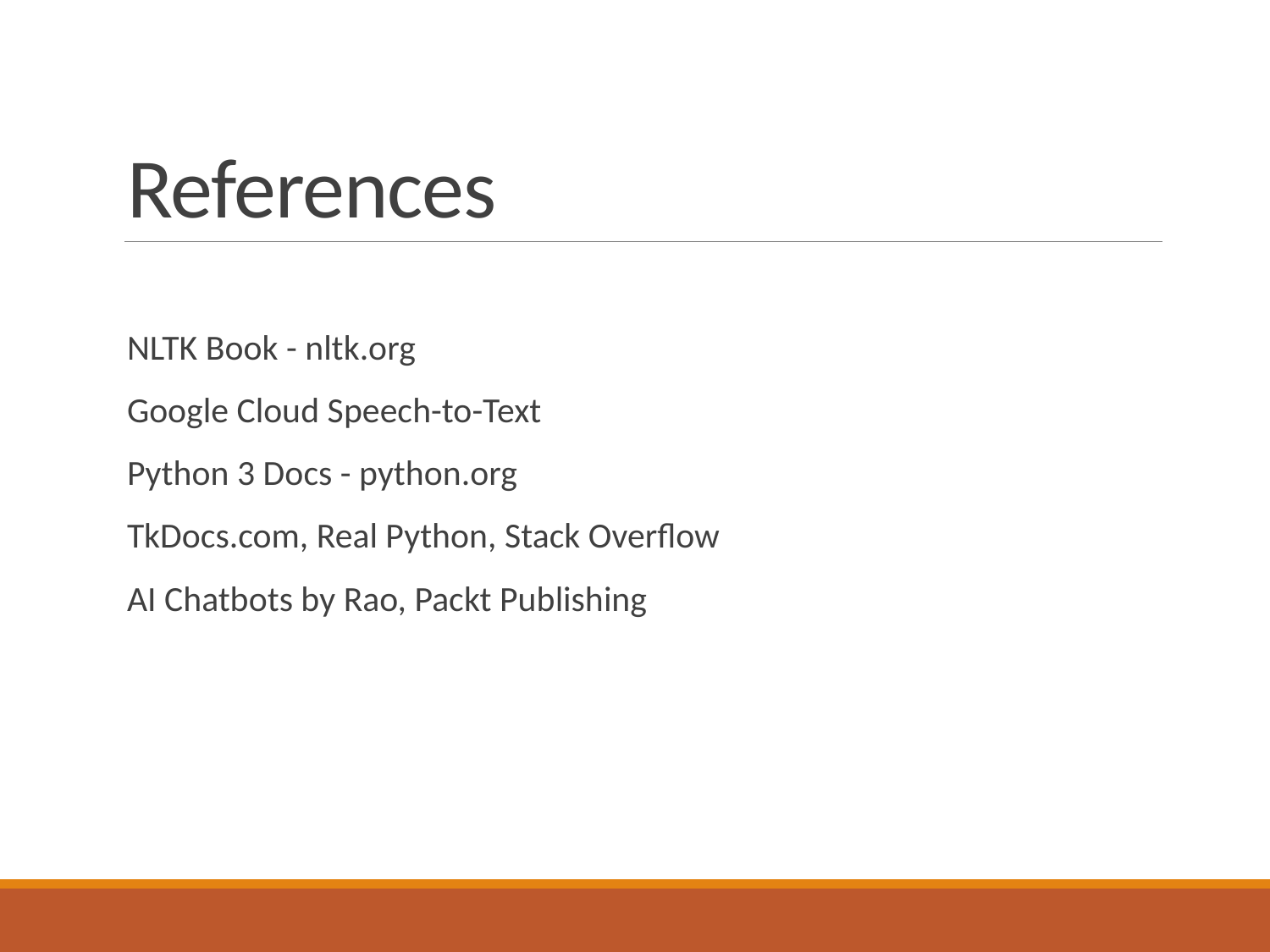

# References

NLTK Book - nltk.org
Google Cloud Speech-to-Text
Python 3 Docs - python.org
TkDocs.com, Real Python, Stack Overflow
AI Chatbots by Rao, Packt Publishing